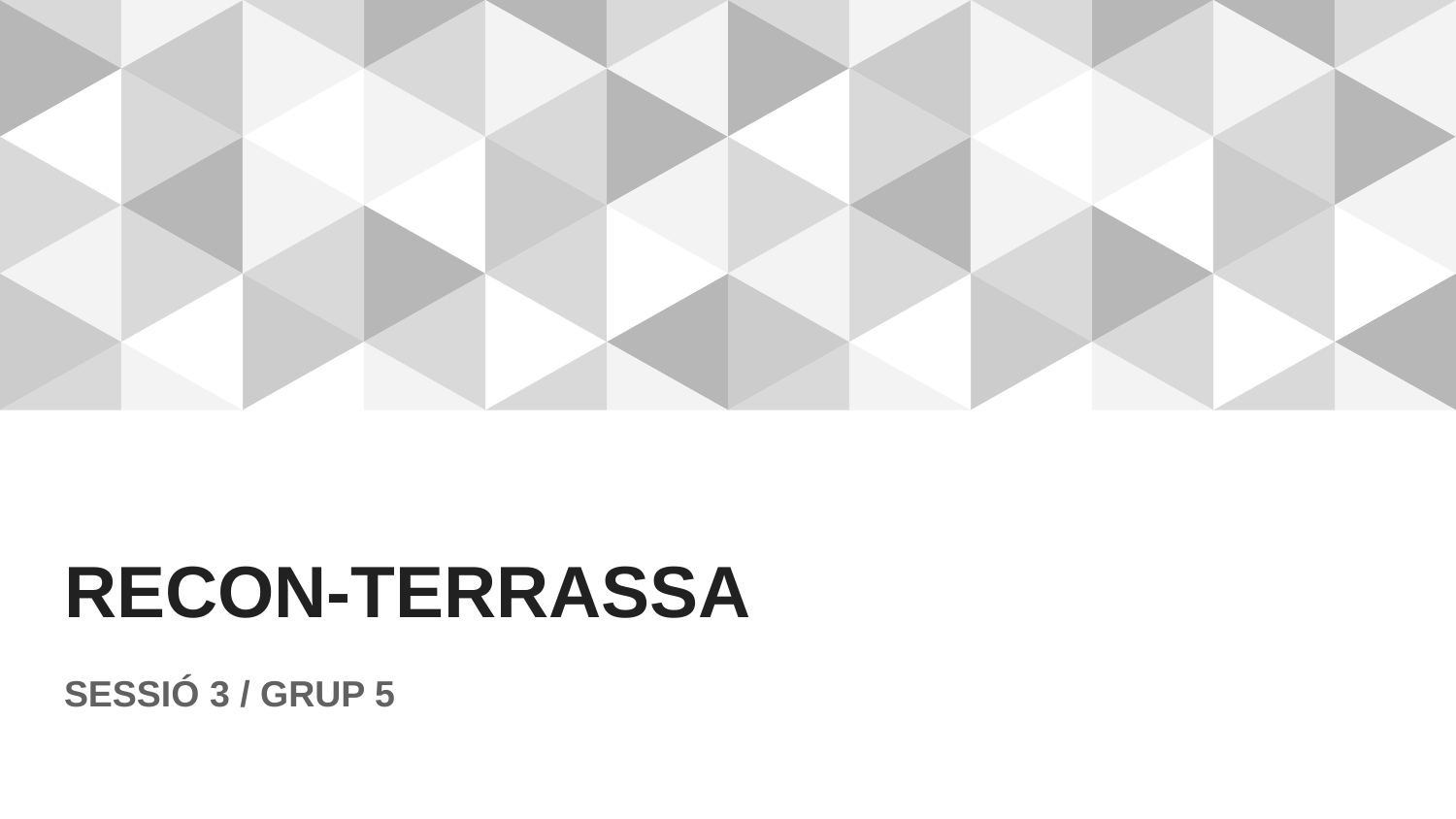

# RECON-TERRASSA
SESSIÓ 3 / GRUP 5